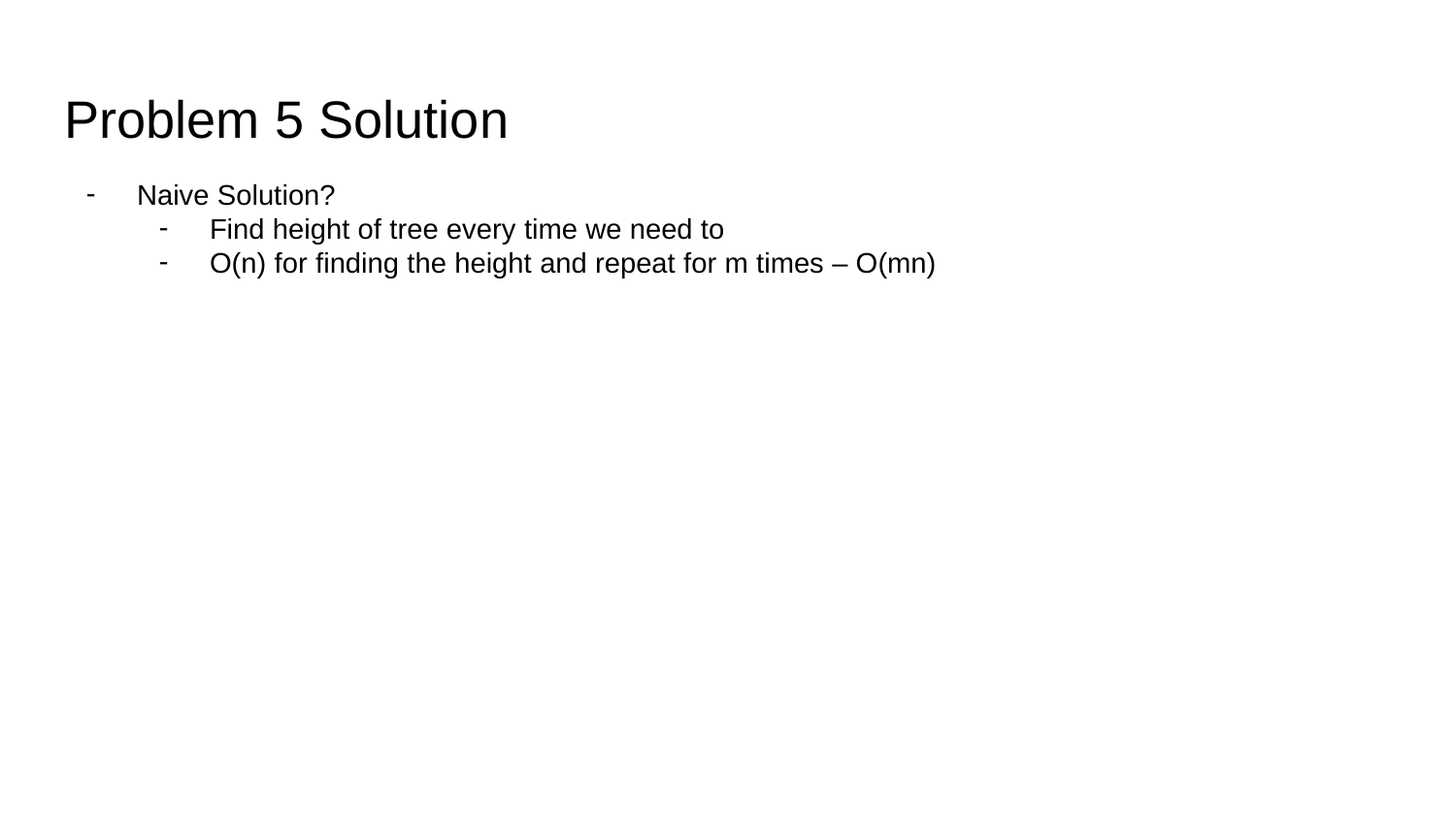

# Problem 5 Solution
Naive Solution?
Find height of tree every time we need to
O(n) for finding the height and repeat for m times – O(mn)